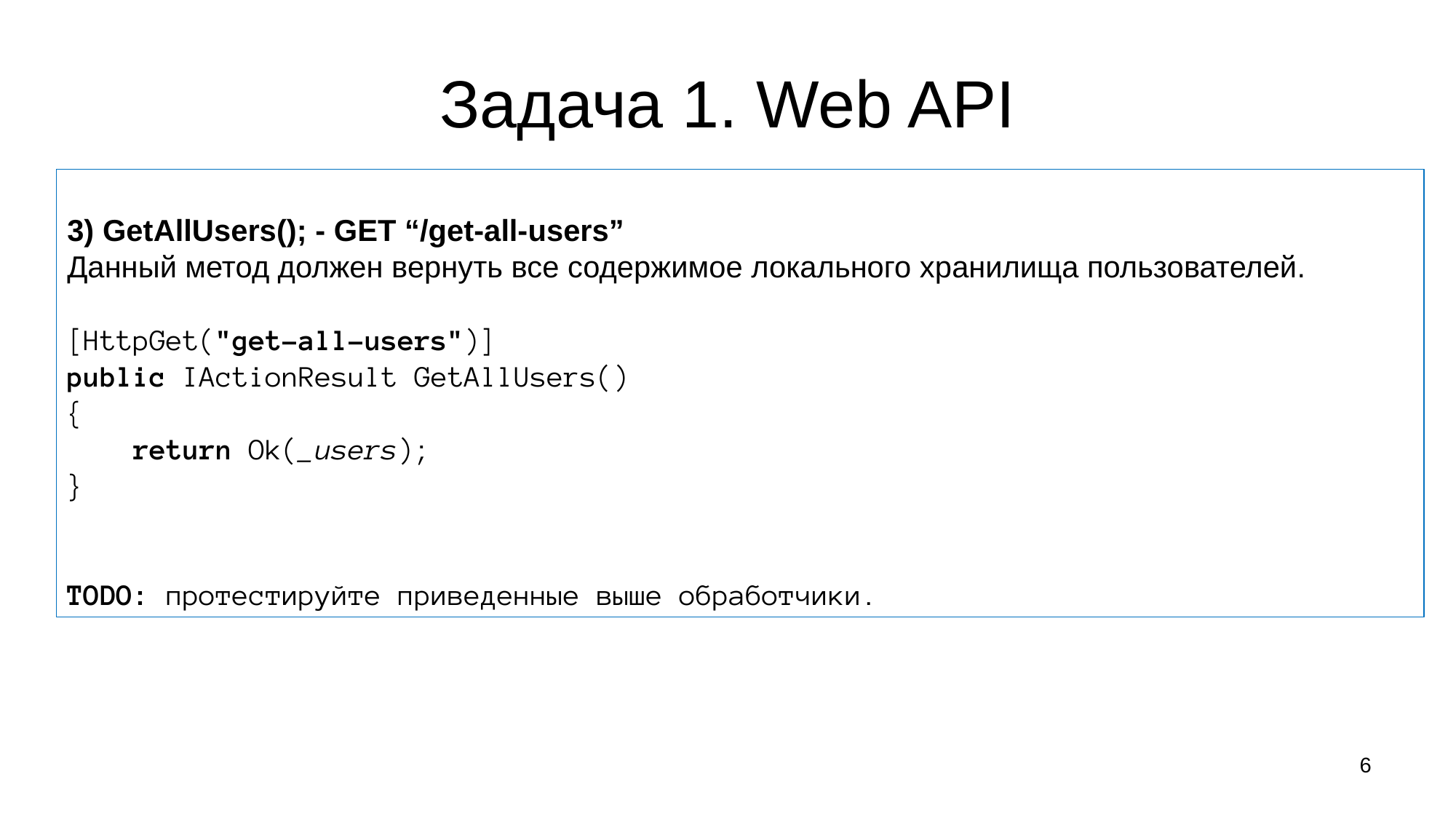

# Задача 1. Web API

3) GetAllUsers(); - GET “/get-all-users”
Данный метод должен вернуть все содержимое локального хранилища пользователей.

[HttpGet("get-all-users")]
public IActionResult GetAllUsers()
{
    return Ok(_users);
}

TODO: протестируйте приведенные выше обработчики.
6